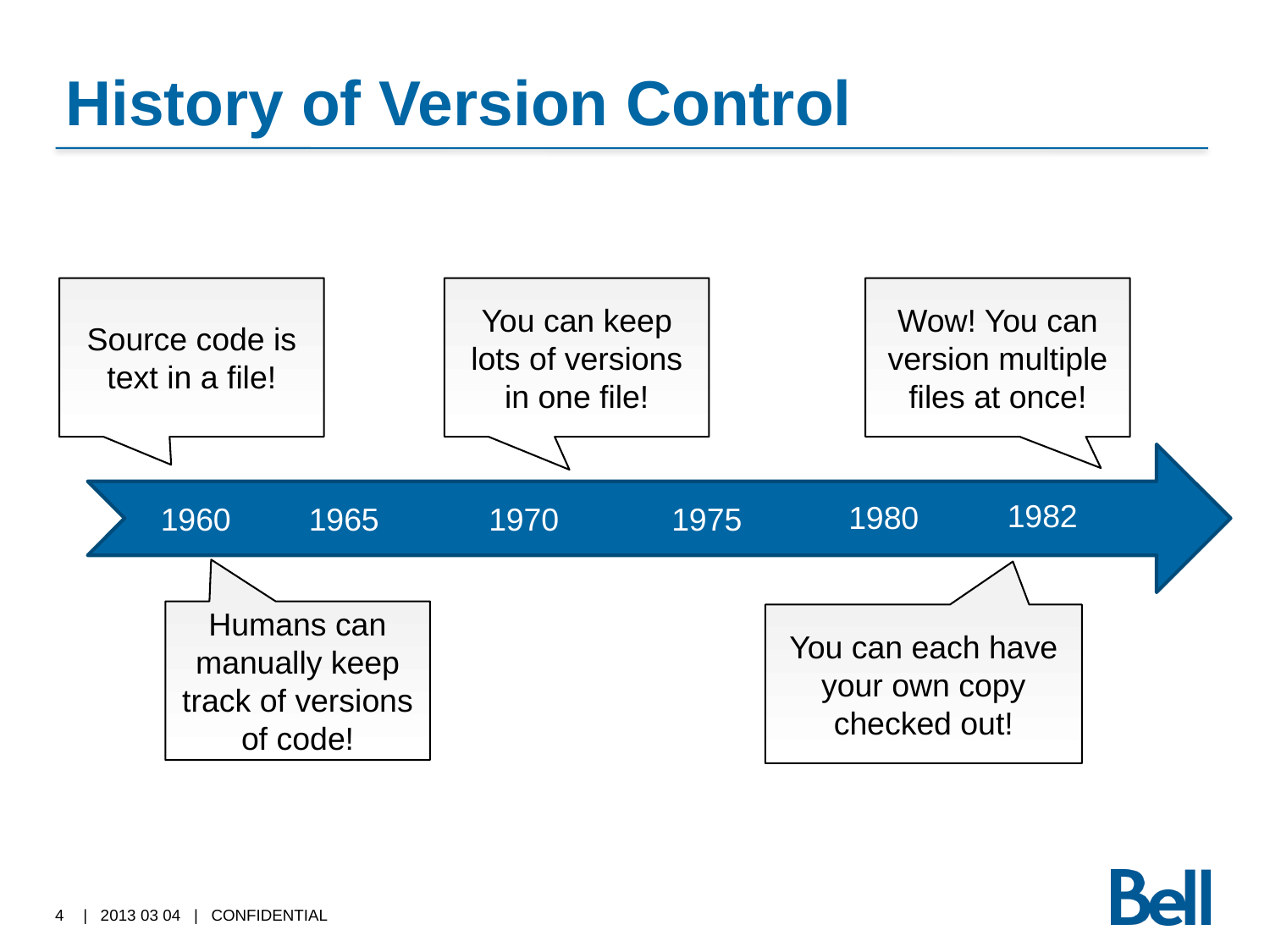

# History of Version Control
Source code is text in a file!
You can keep lots of versions in one file!
Wow! You can version multiple files at once!

1982
1980
1960
1965
1970
1975
Humans can manually keep track of versions of code!
You can each have your own copy checked out!
4
|   2013 03 04   |   CONFIDENTIAL